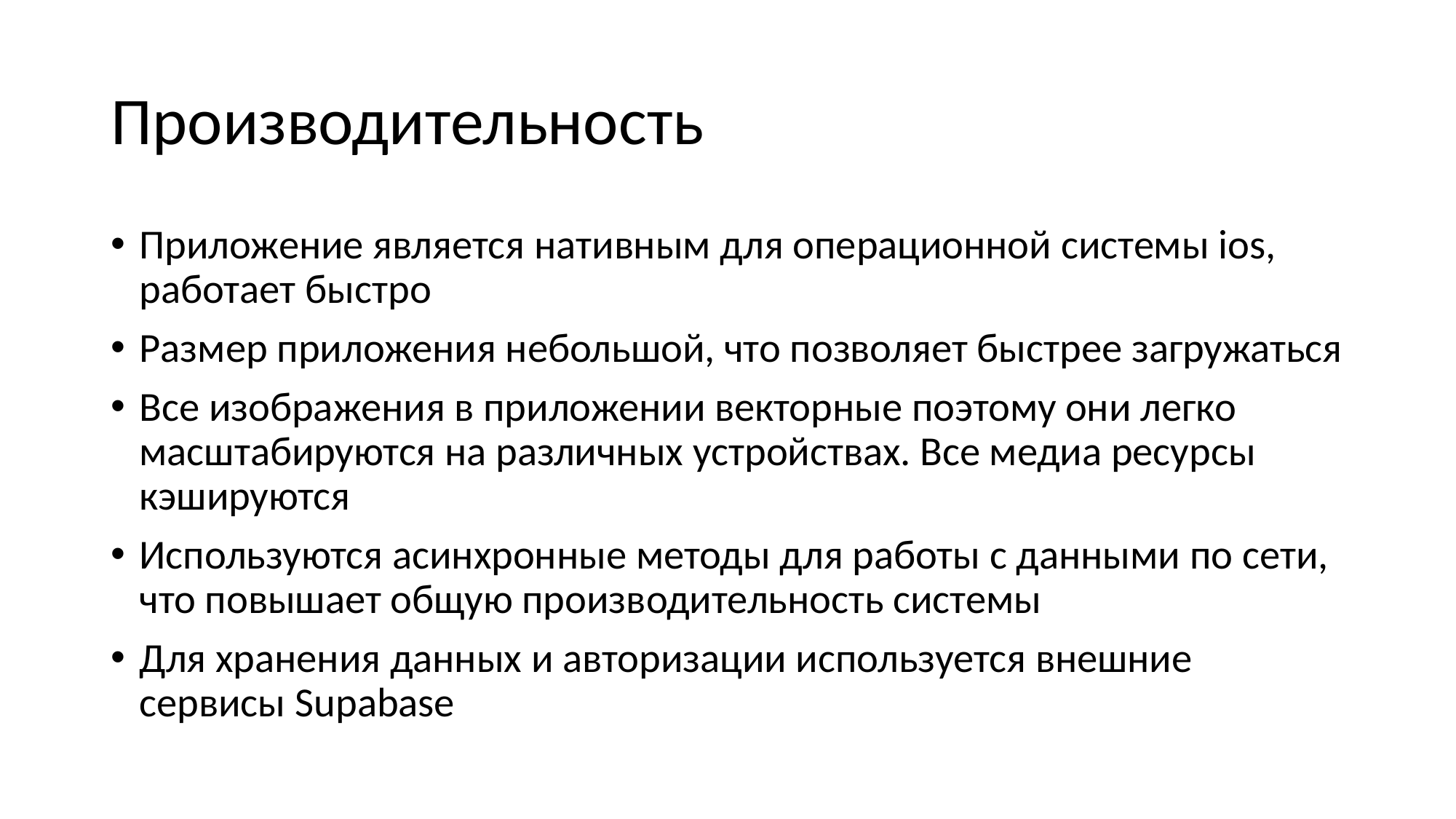

# Производительность
Приложение является нативным для операционной системы ios, работает быстро
Размер приложения небольшой, что позволяет быстрее загружаться
Все изображения в приложении векторные поэтому они легко масштабируются на различных устройствах. Все медиа ресурсы кэшируются
Используются асинхронные методы для работы с данными по сети, что повышает общую производительность системы
Для хранения данных и авторизации используется внешние сервисы Supabase